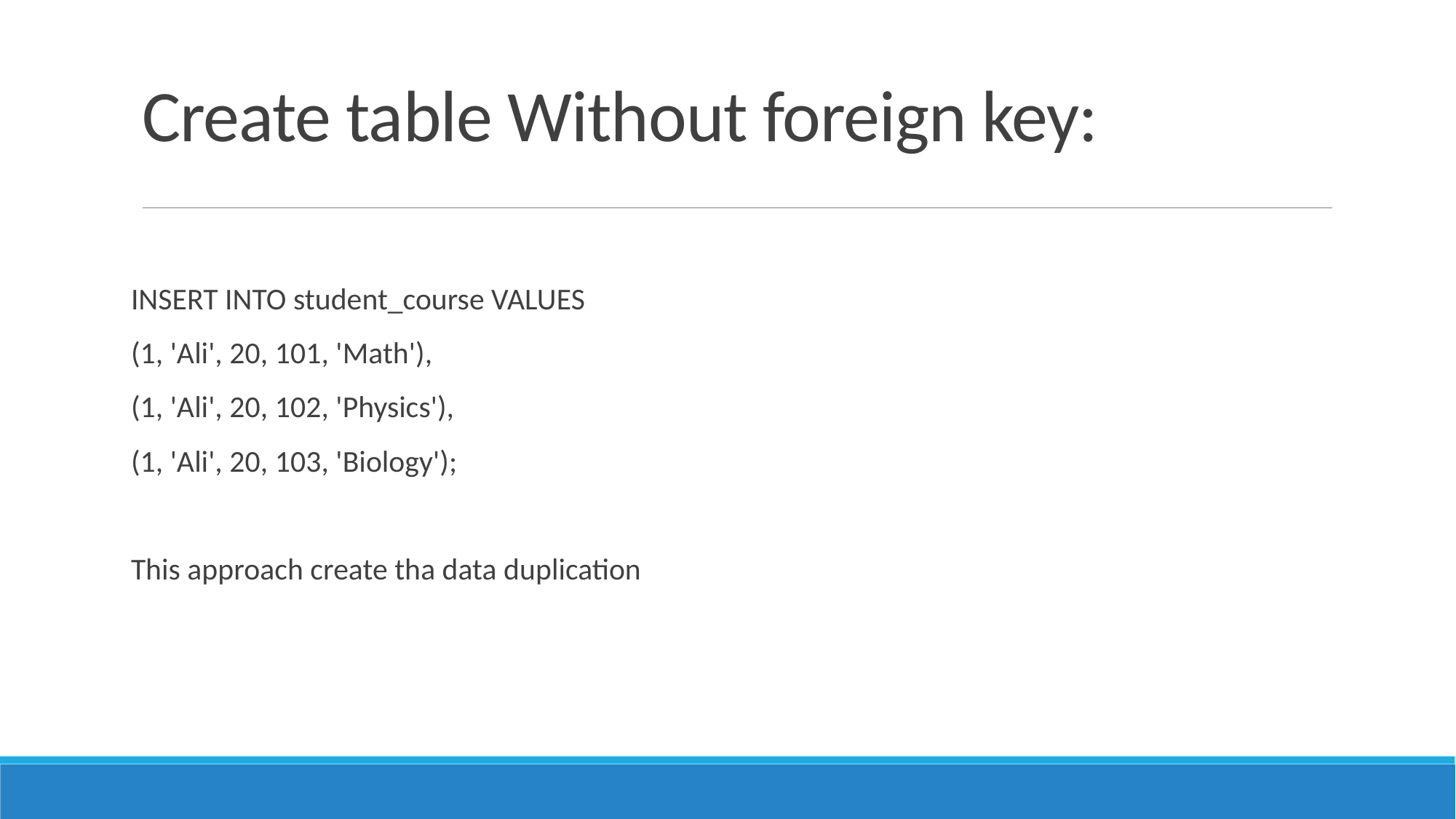

# Create table Without foreign key:

INSERT INTO student_course VALUES
(1, 'Ali', 20, 101, 'Math'),
(1, 'Ali', 20, 102, 'Physics'),
(1, 'Ali', 20, 103, 'Biology');

This approach create tha data duplication